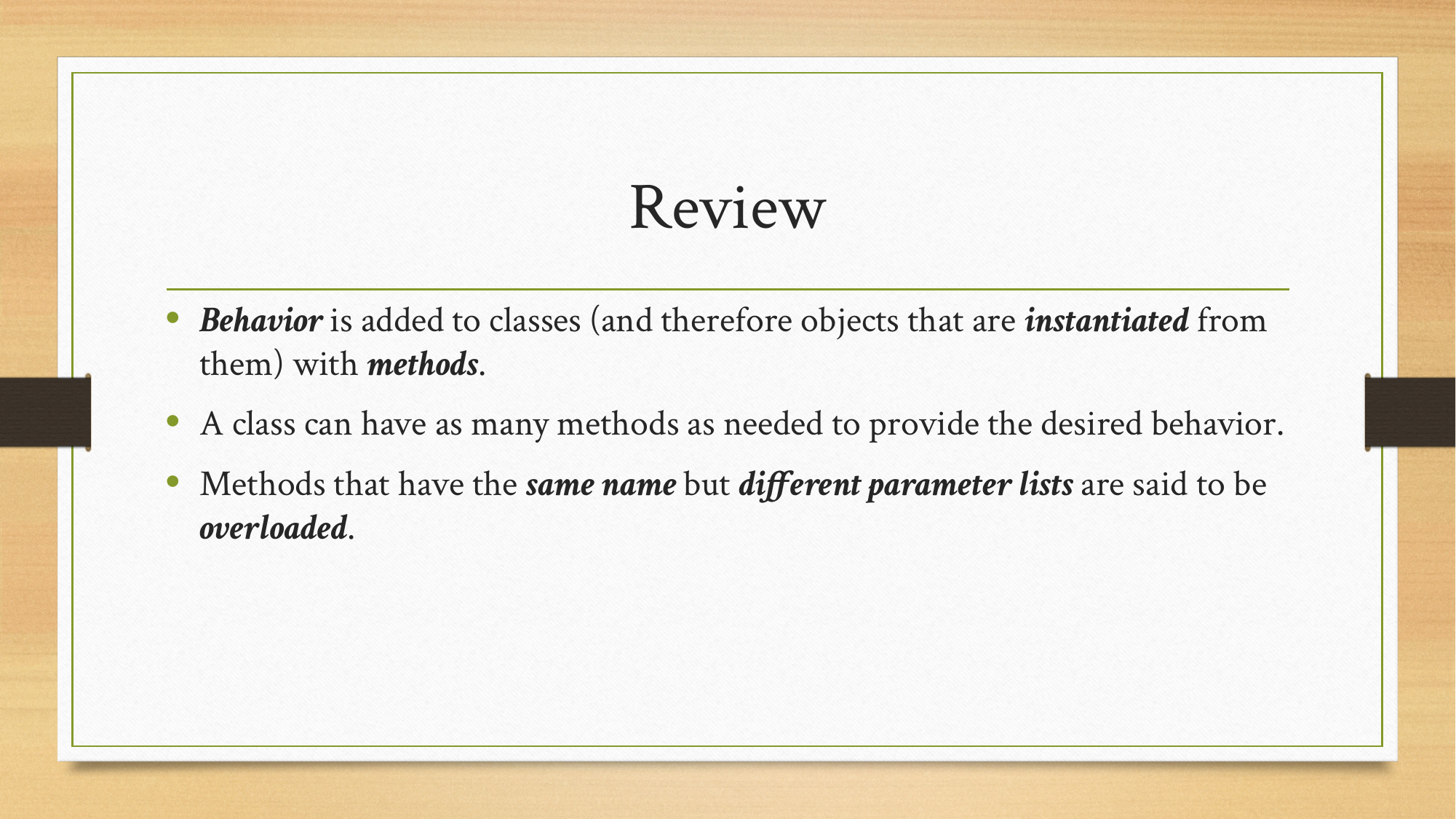

# Review
Behavior is added to classes (and therefore objects that are instantiated from them) with methods.
A class can have as many methods as needed to provide the desired behavior.
Methods that have the same name but different parameter lists are said to be overloaded.